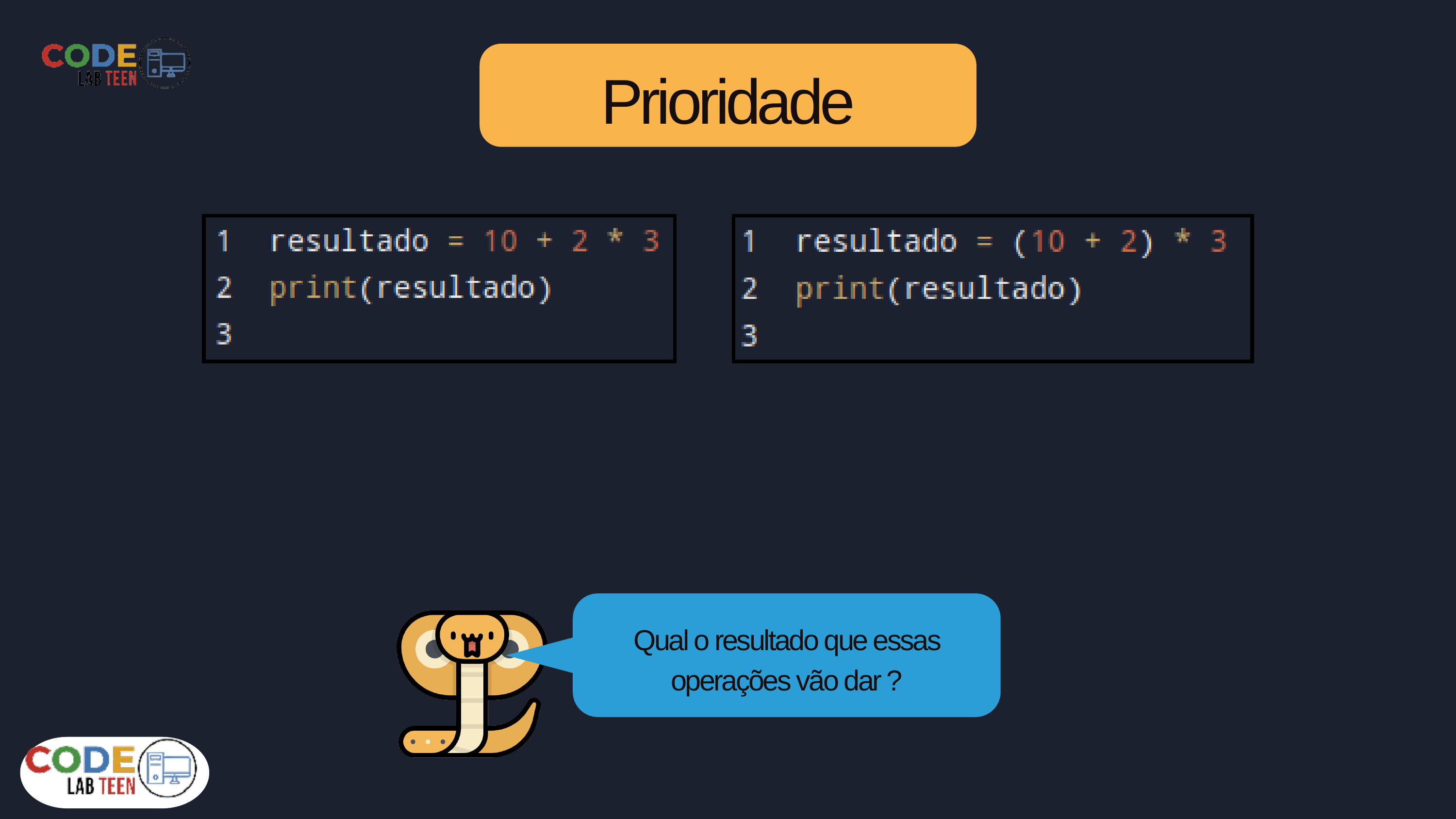

Prioridade

Qual o resultado que essas operações vão dar ?